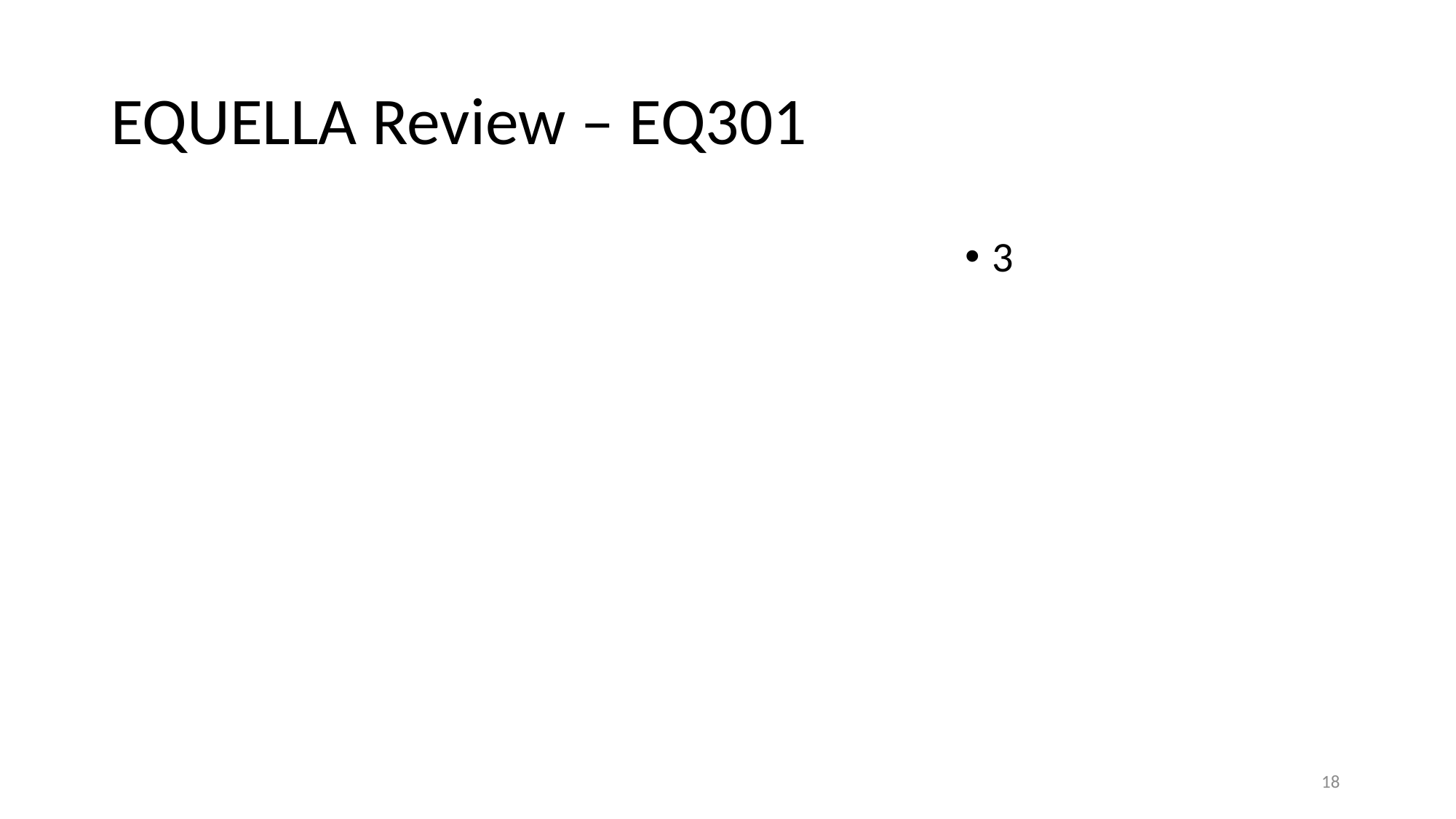

# EQUELLA Review – EQ301
3

18